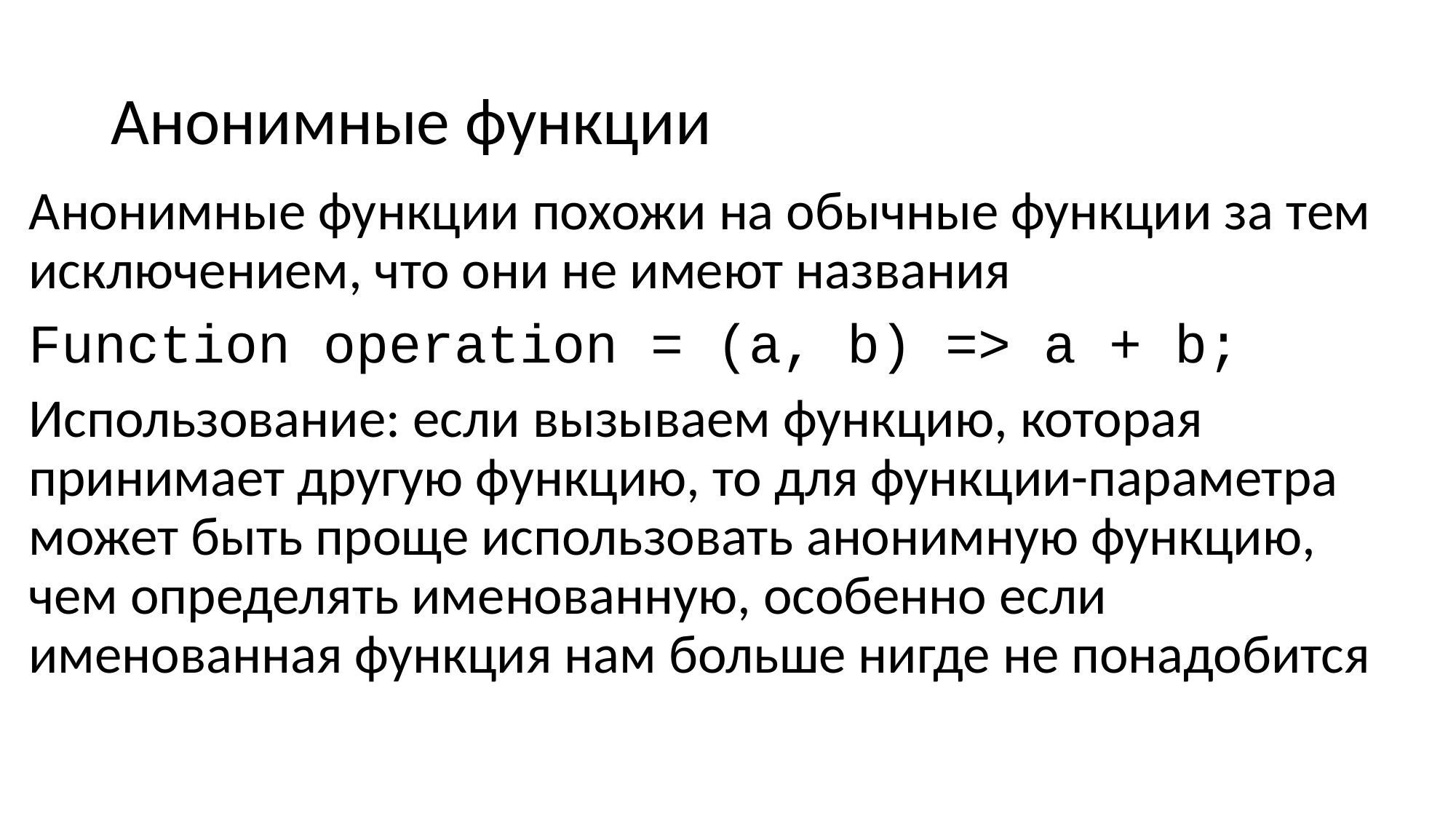

# Анонимные функции
Анонимные функции похожи на обычные функции за тем исключением, что они не имеют названия
Function operation = (a, b) => a + b;
Использование: если вызываем функцию, которая принимает другую функцию, то для функции-параметра может быть проще использовать анонимную функцию, чем определять именованную, особенно если именованная функция нам больше нигде не понадобится